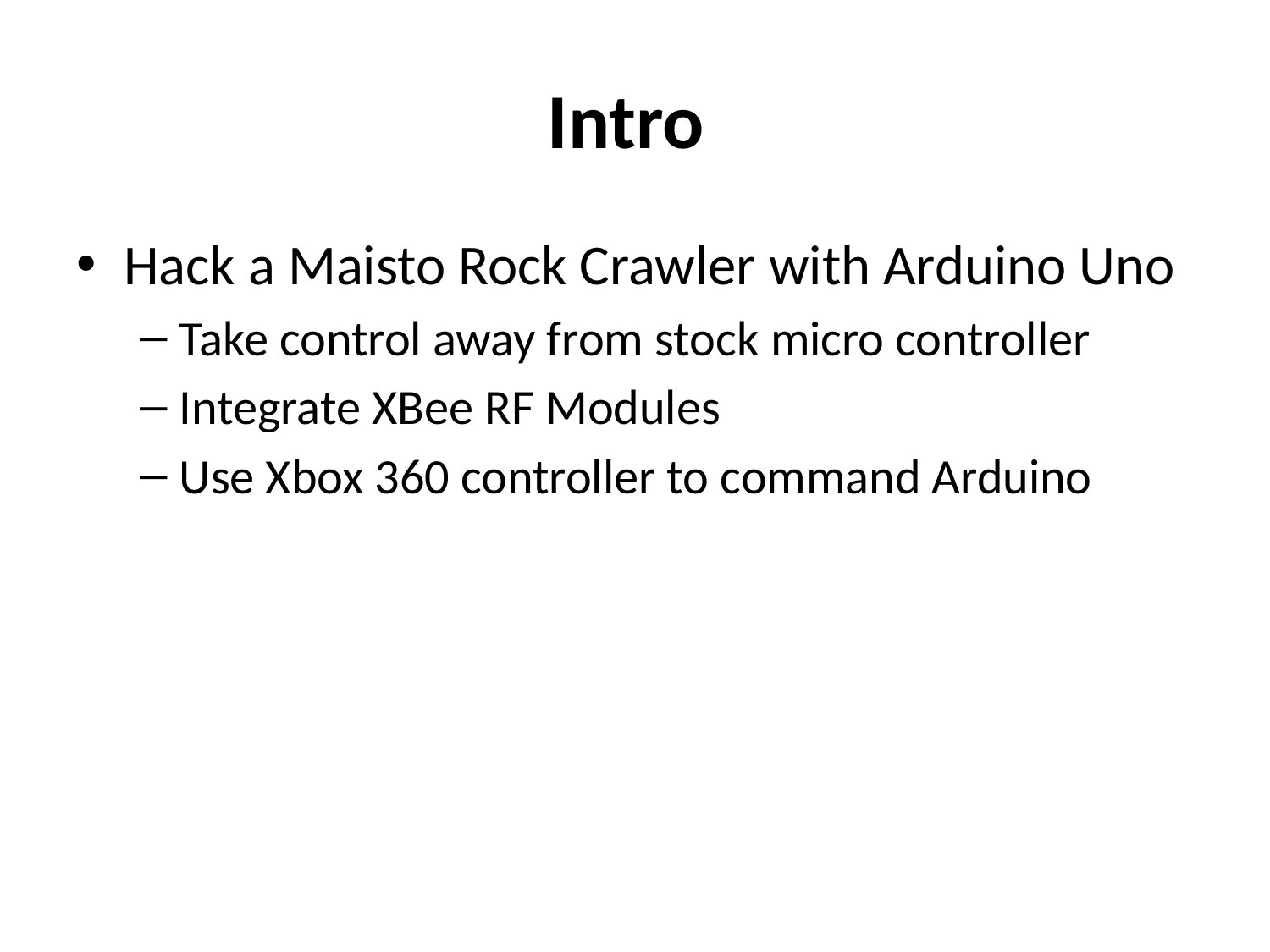

# Intro
Hack a Maisto Rock Crawler with Arduino Uno
Take control away from stock micro controller
Integrate XBee RF Modules
Use Xbox 360 controller to command Arduino